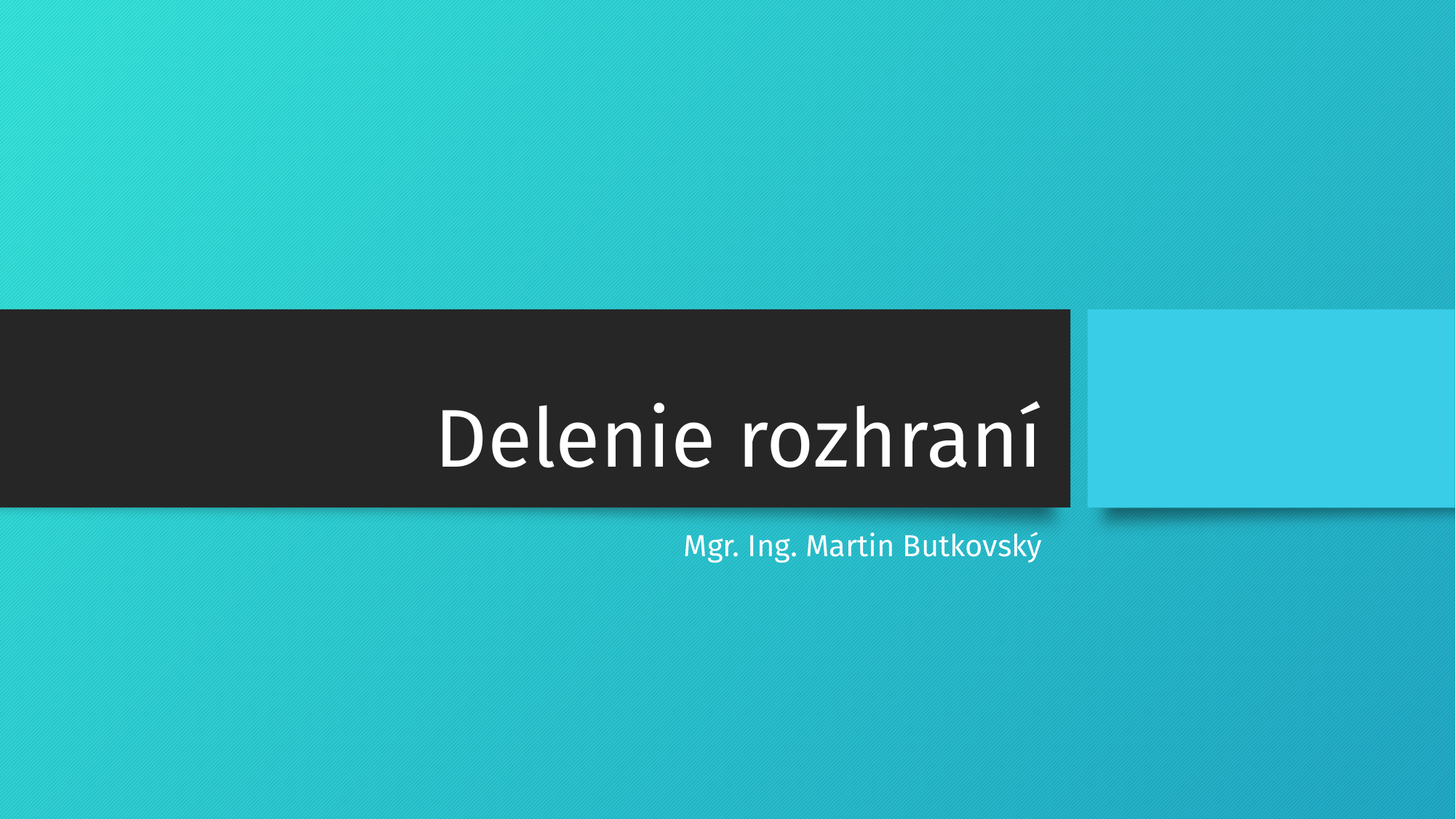

# Delenie rozhraní
Mgr. Ing. Martin Butkovský